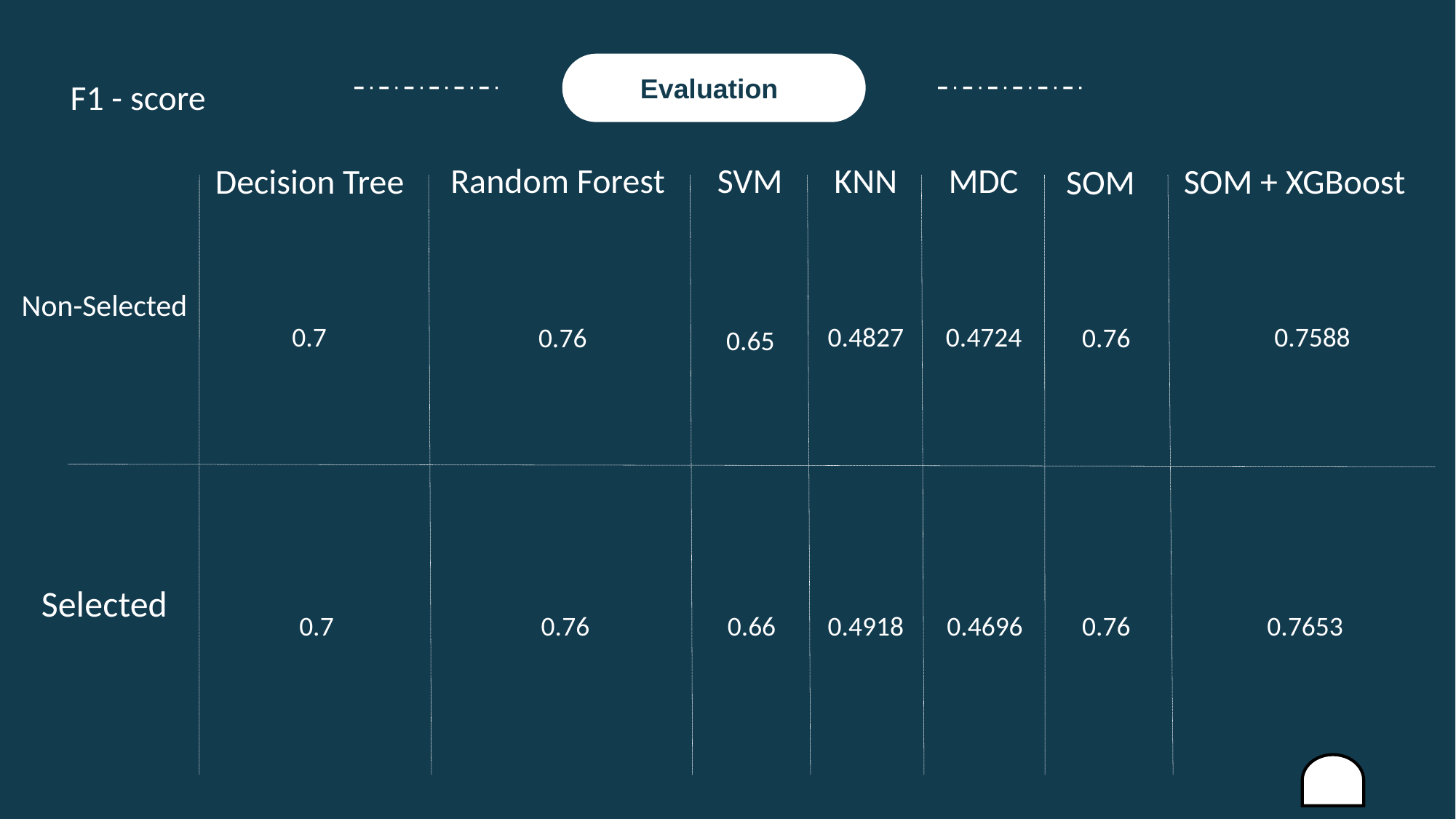

Evaluation
F1 - score
Random Forest
SVM
KNN
MDC
Decision Tree
SOM + XGBoost
SOM

Non-Selected
0.7
0.4827
0.4724
0.7588
0.76
0.76
0.65

Selected
0.7
0.66
0.76
0.4918
0.4696
0.76
0.7653